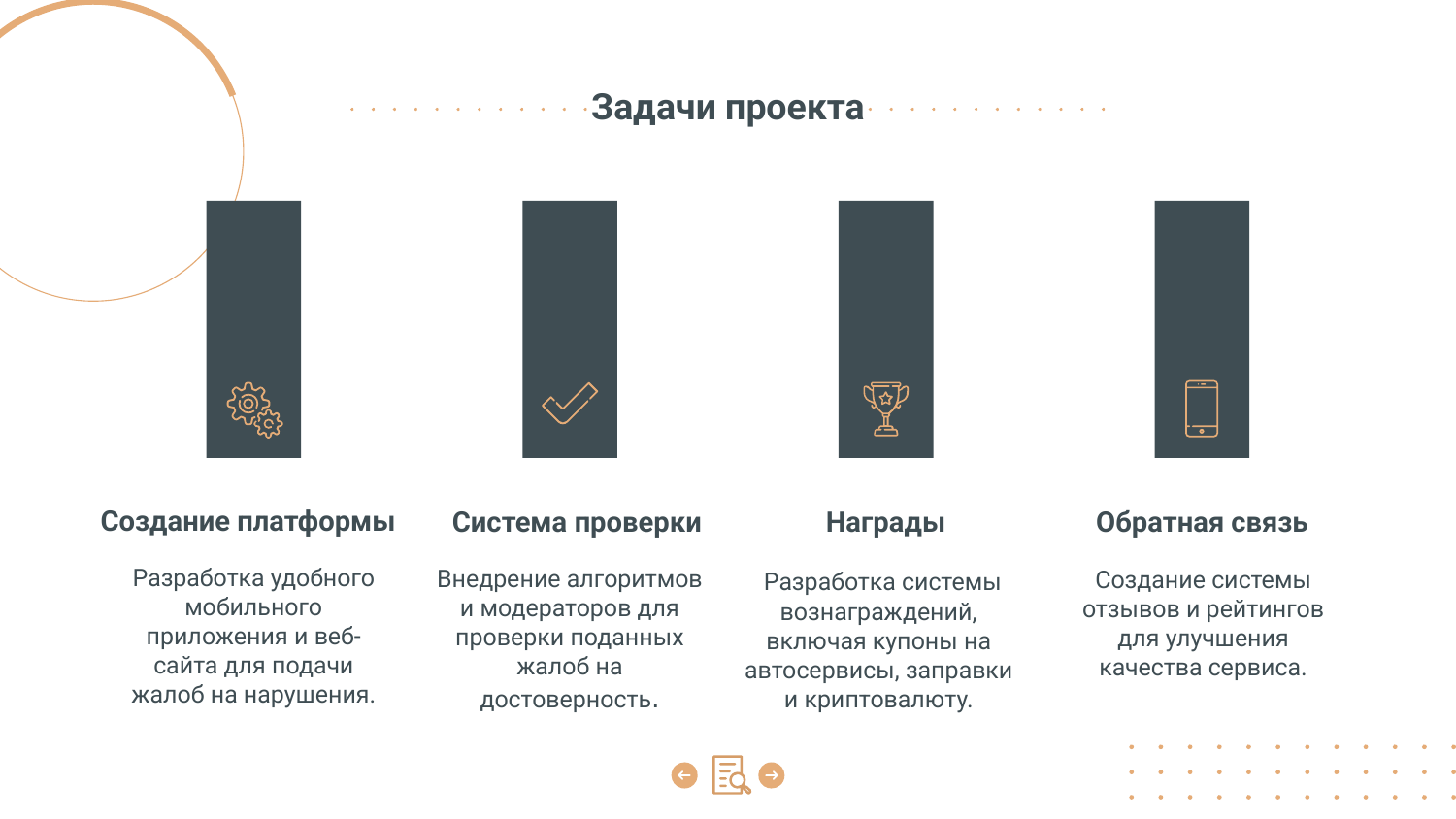

# Задачи проекта

Создание платформы
Система проверки
Награды
Обратная связь
Разработка удобного мобильного приложения и веб-сайта для подачи жалоб на нарушения.
 Разработка системы вознаграждений, включая купоны на автосервисы, заправки и криптовалюту.
Внедрение алгоритмов и модераторов для проверки поданных жалоб на достоверность.
Создание системы отзывов и рейтингов для улучшения качества сервиса.